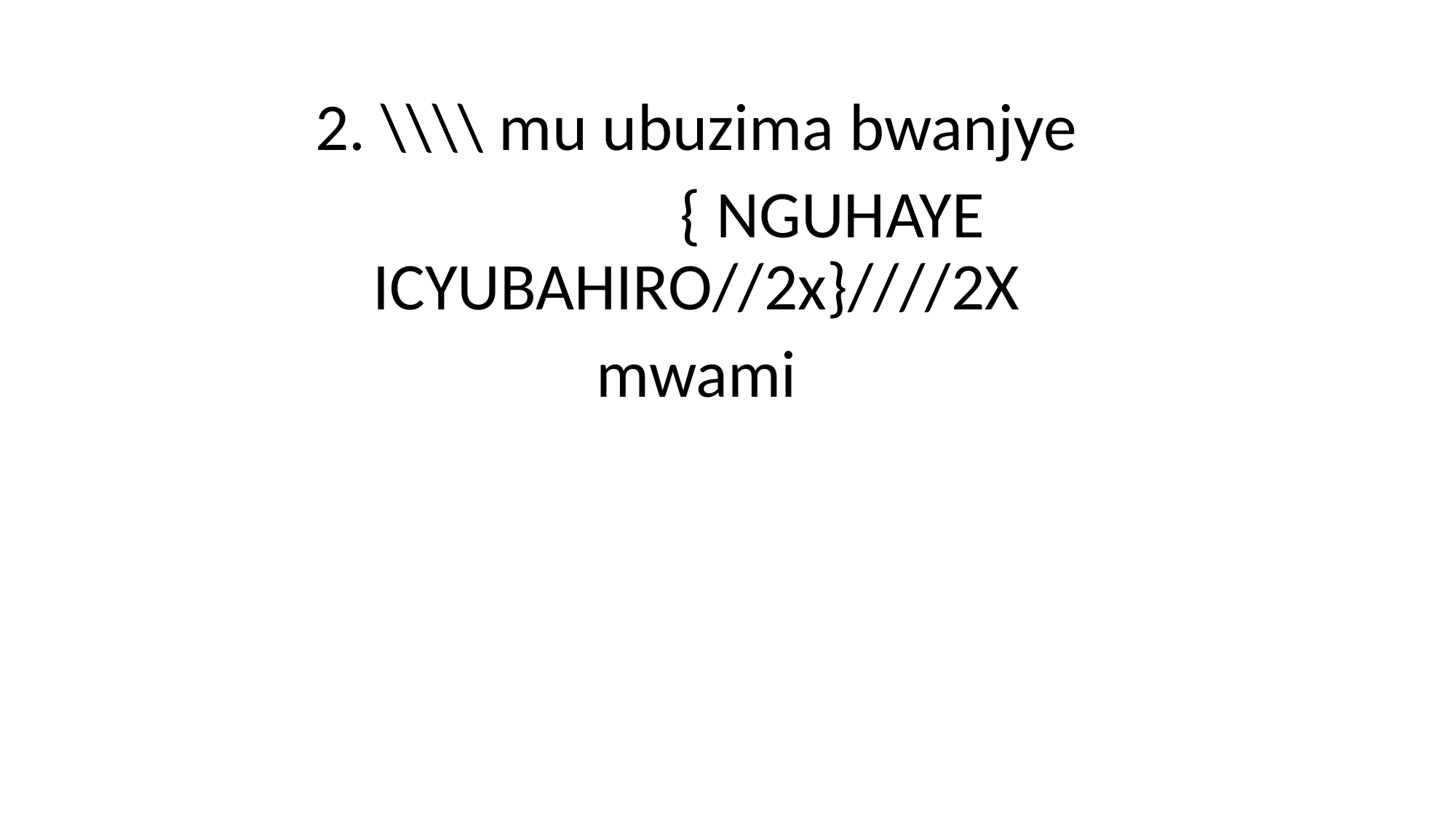

2. \\\\ mu ubuzima bwanjye
                  { NGUHAYE ICYUBAHIRO//2x}////2X
mwami